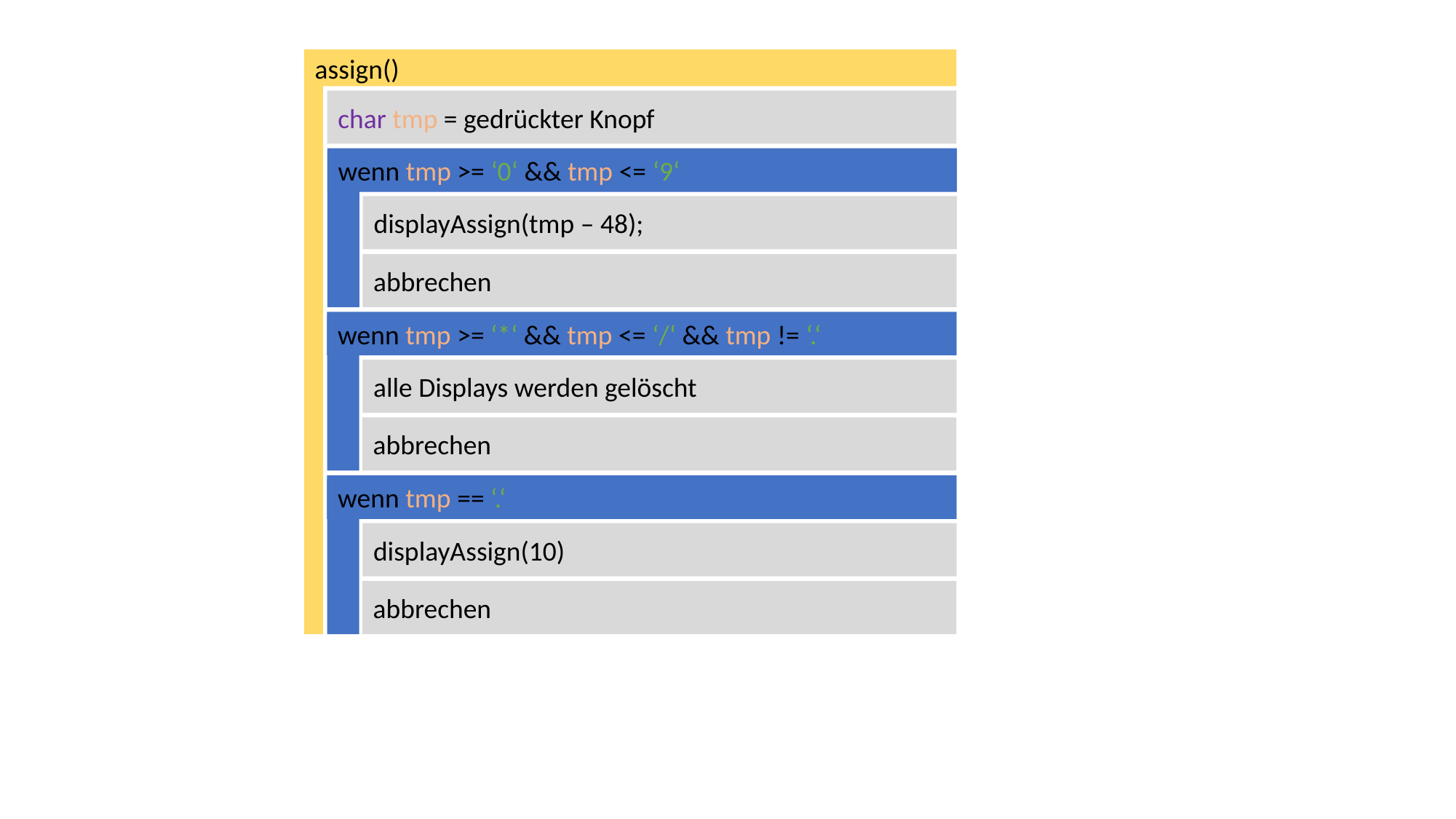

assign()

char tmp = gedrückter Knopf
wenn tmp >= ‘0‘ && tmp <= ‘9‘

displayAssign(tmp – 48);
abbrechen
wenn tmp >= ‘*‘ && tmp <= ‘/‘ && tmp != ‘.‘

alle Displays werden gelöscht
abbrechen
wenn tmp == ‘.‘

displayAssign(10)
abbrechen